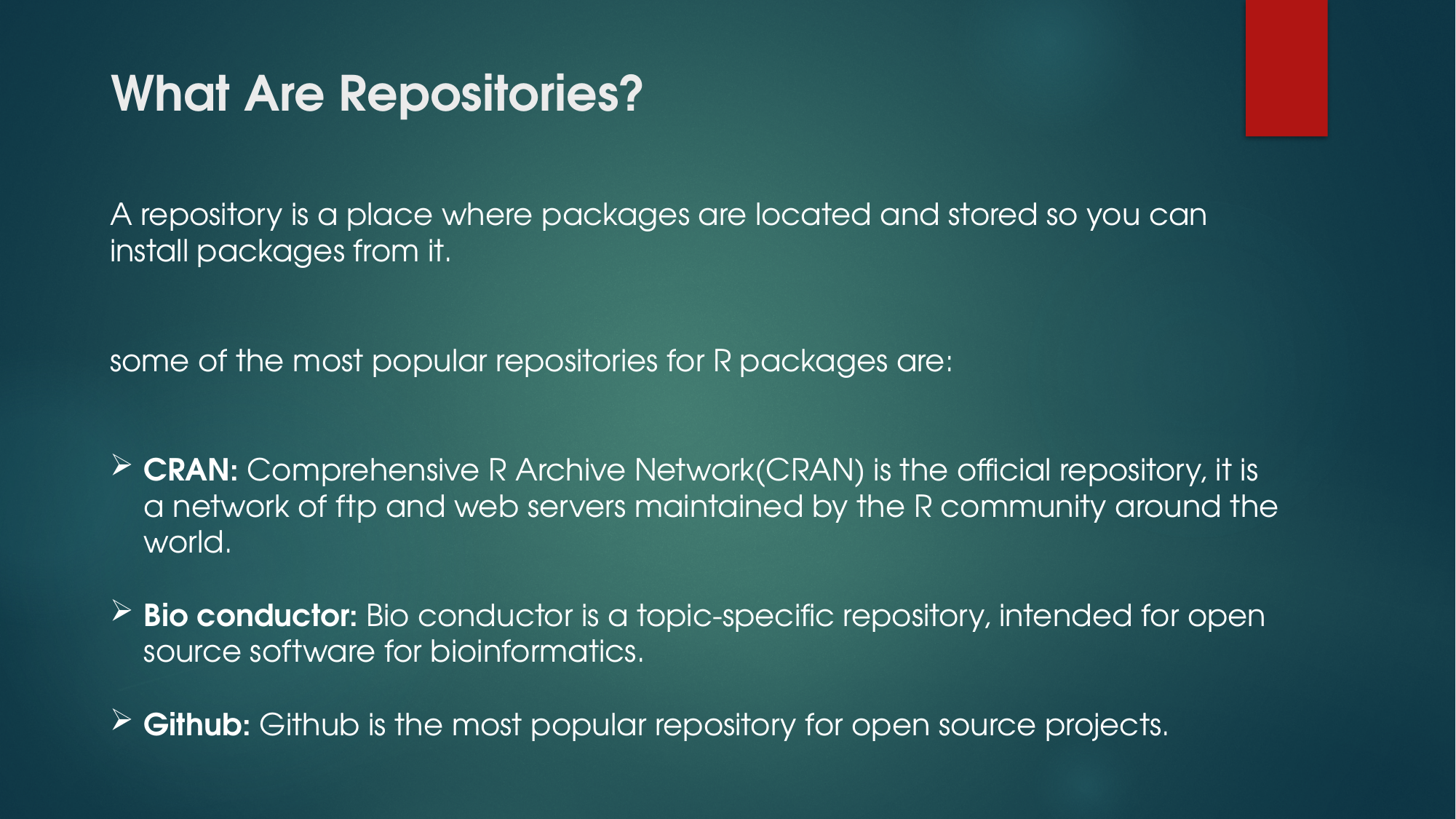

# What Are Repositories?

A repository is a place where packages are located and stored so you can install packages from it.

some of the most popular repositories for R packages are:

CRAN: Comprehensive R Archive Network(CRAN) is the official repository, it is a network of ftp and web servers maintained by the R community around the world.

Bio conductor: Bio conductor is a topic-specific repository, intended for open source software for bioinformatics.

Github: Github is the most popular repository for open source projects.